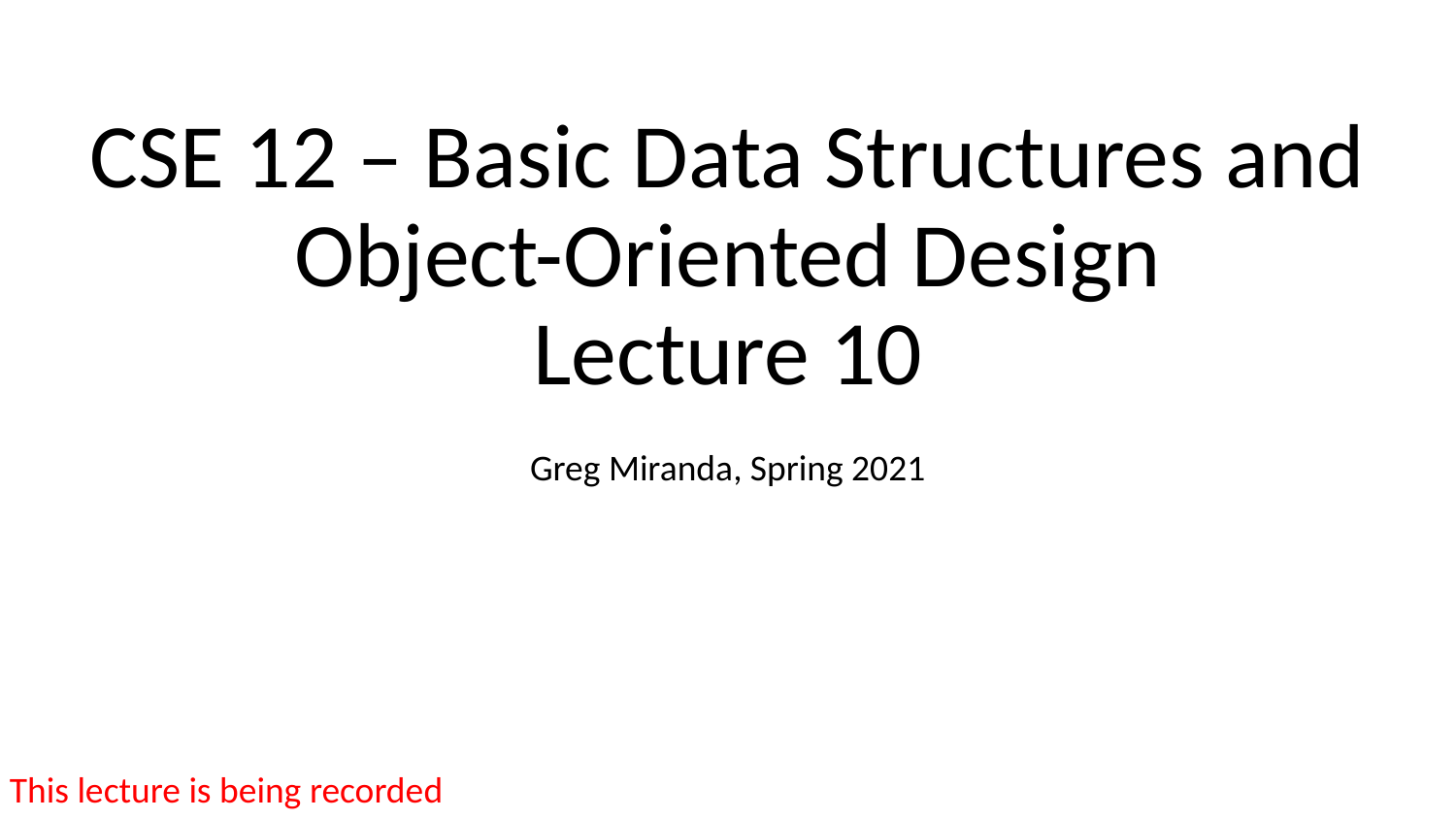

# CSE 12 – Basic Data Structures and Object-Oriented Design Lecture 10
Greg Miranda, Spring 2021
This lecture is being recorded